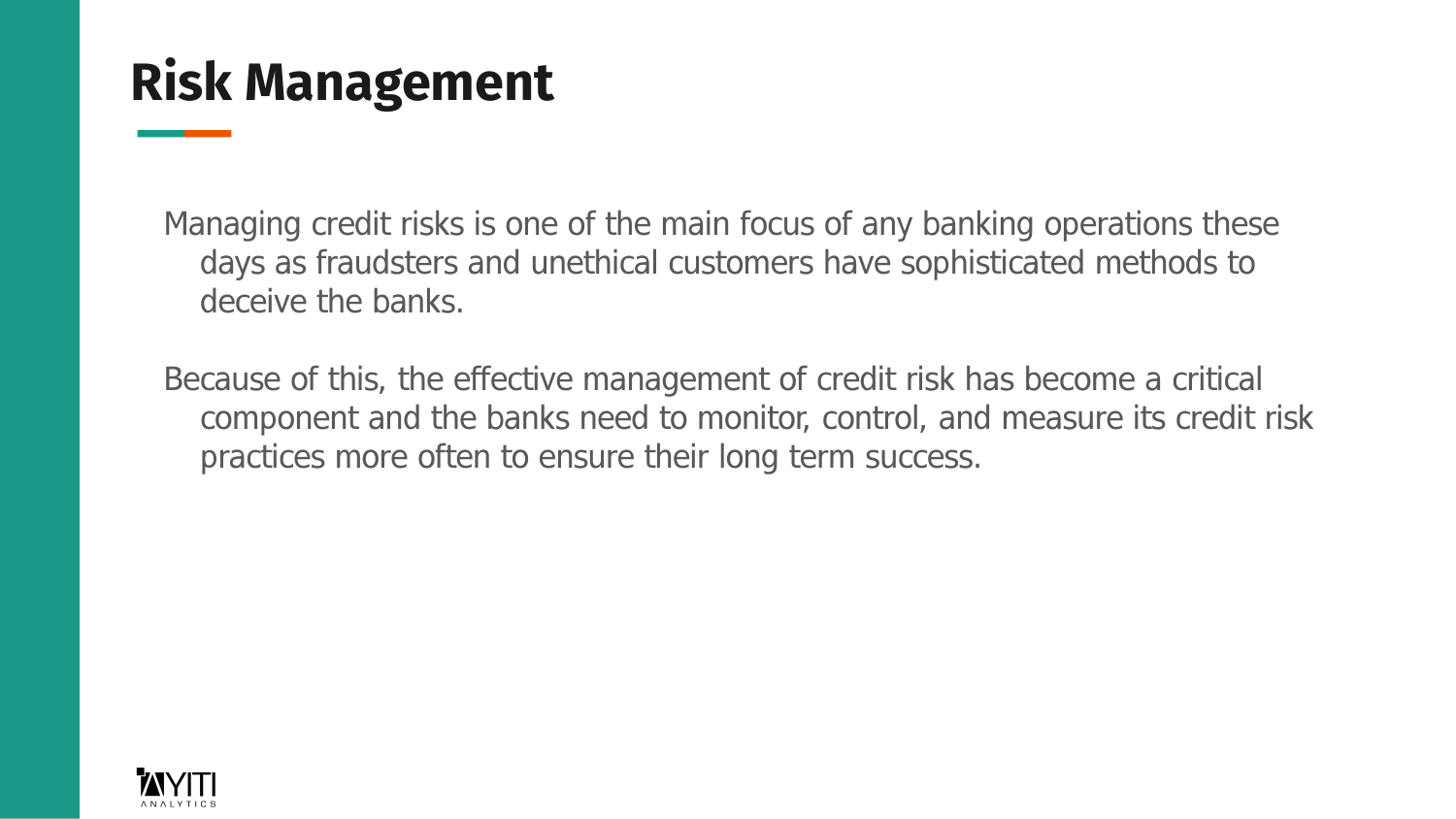

# Risk Management
Managing credit risks is one of the main focus of any banking operations these days as fraudsters and unethical customers have sophisticated methods to deceive the banks.

Because of this, the effective management of credit risk has become a critical component and the banks need to monitor, control, and measure its credit risk practices more often to ensure their long term success.